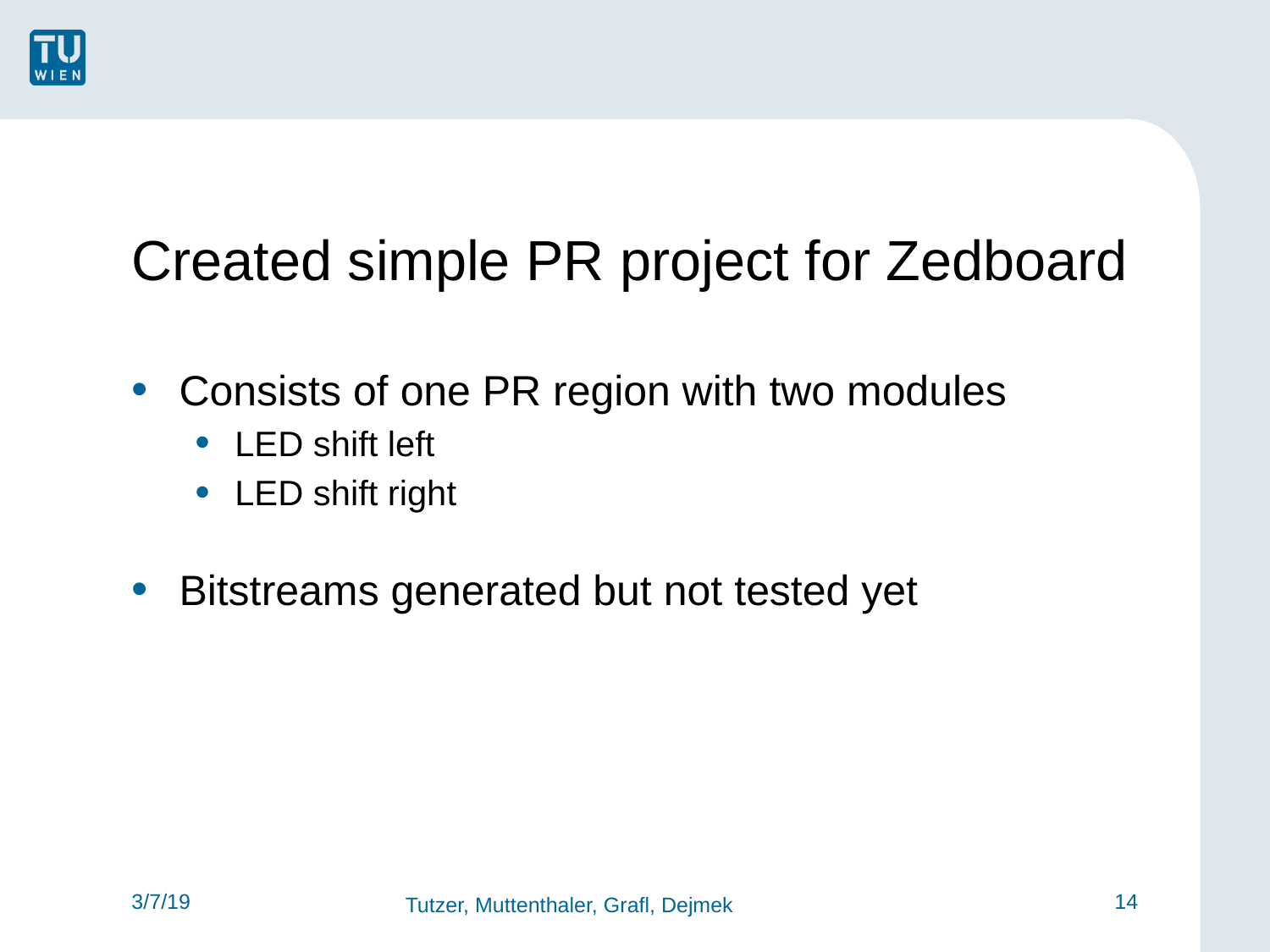

Created simple PR project for Zedboard
Consists of one PR region with two modules
LED shift left
LED shift right

Bitstreams generated but not tested yet